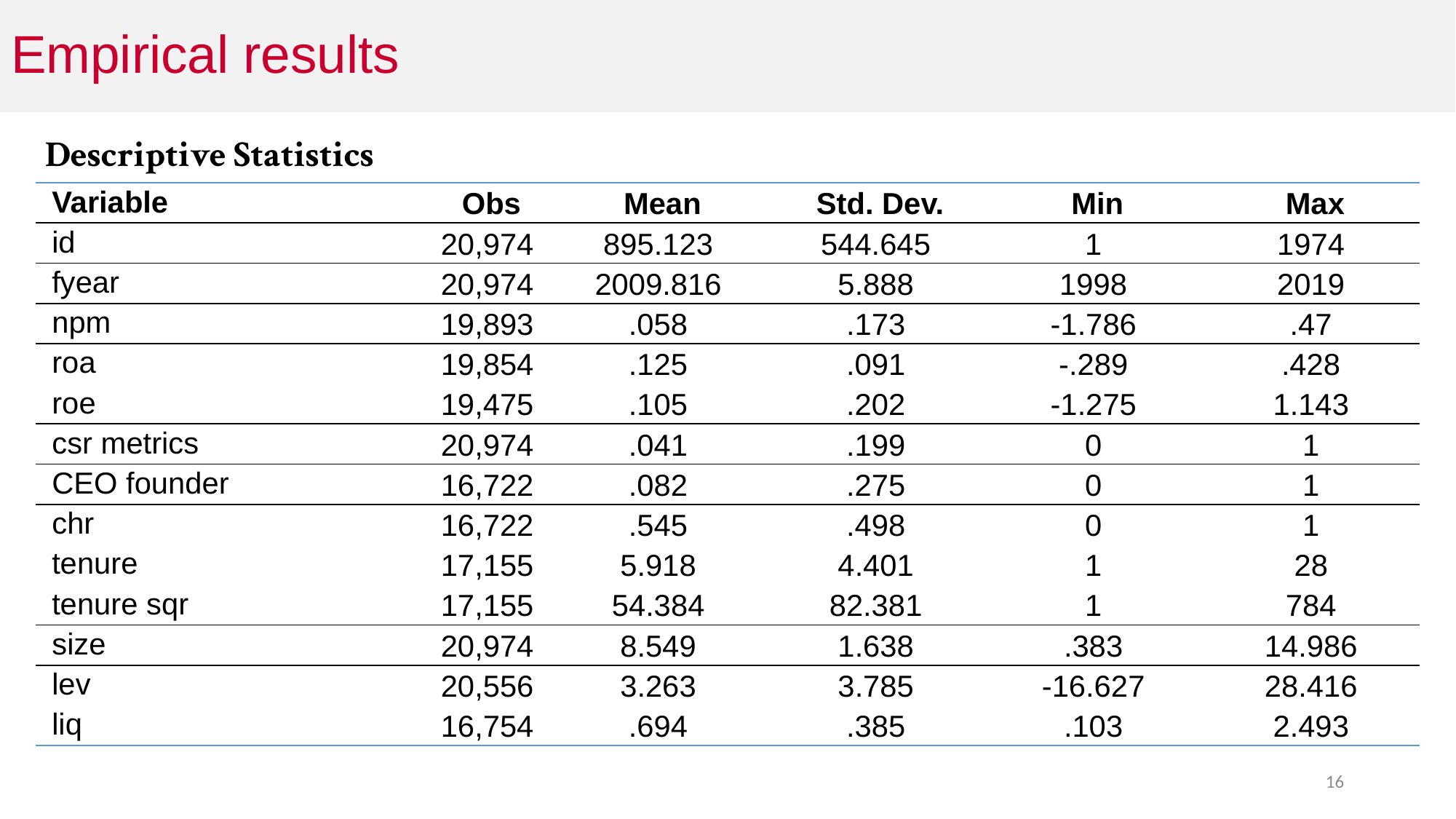

# Empirical results
Descriptive Statistics
| Variable | Obs | Mean | Std. Dev. | Min | Max |
| --- | --- | --- | --- | --- | --- |
| id | 20,974 | 895.123 | 544.645 | 1 | 1974 |
| fyear | 20,974 | 2009.816 | 5.888 | 1998 | 2019 |
| npm | 19,893 | .058 | .173 | -1.786 | .47 |
| roa | 19,854 | .125 | .091 | -.289 | .428 |
| roe | 19,475 | .105 | .202 | -1.275 | 1.143 |
| csr metrics | 20,974 | .041 | .199 | 0 | 1 |
| CEO founder | 16,722 | .082 | .275 | 0 | 1 |
| chr | 16,722 | .545 | .498 | 0 | 1 |
| tenure | 17,155 | 5.918 | 4.401 | 1 | 28 |
| tenure sqr | 17,155 | 54.384 | 82.381 | 1 | 784 |
| size | 20,974 | 8.549 | 1.638 | .383 | 14.986 |
| lev | 20,556 | 3.263 | 3.785 | -16.627 | 28.416 |
| liq | 16,754 | .694 | .385 | .103 | 2.493 |
16